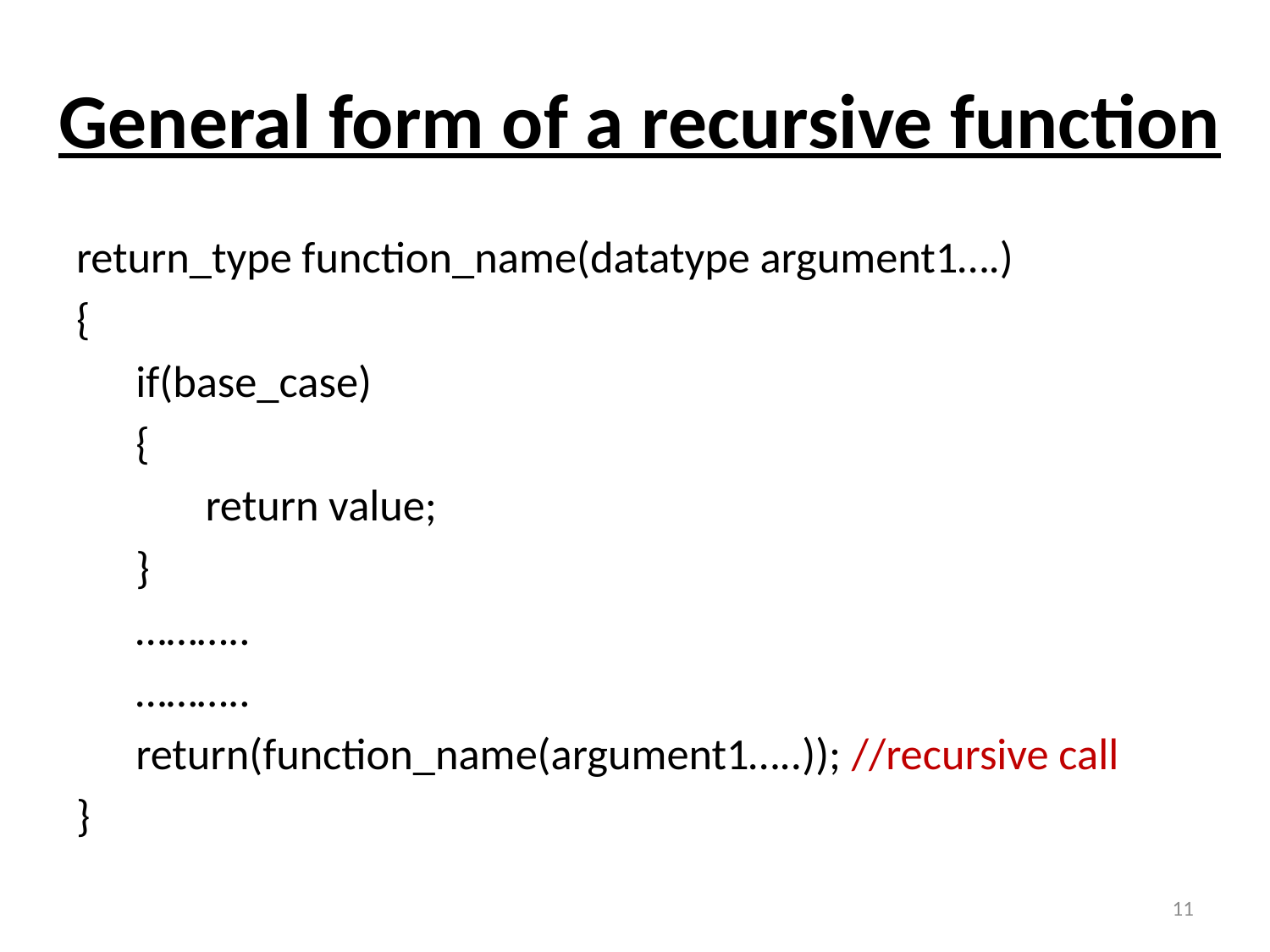

# General form of a recursive function
return_type function_name(datatype argument1….)
{
      if(base_case)
      {
             return value;
      }
      ………..
      ………..
      return(function_name(argument1…..)); //recursive call
}
11